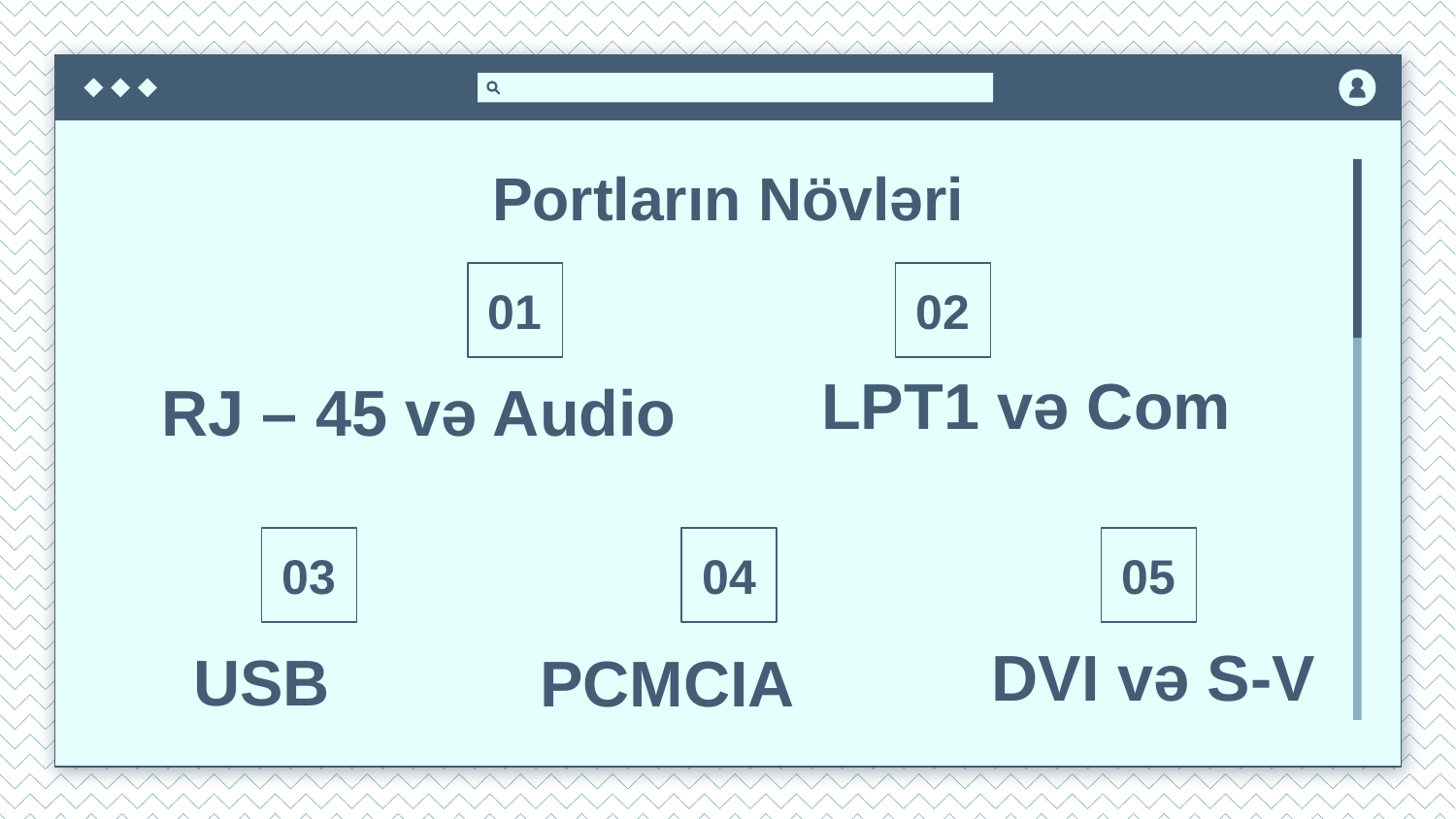

# Portların Növləri
01
02
LPT1 və Com
RJ – 45 və Audio
03
04
05
DVI və S-V
USB
PCMCIA